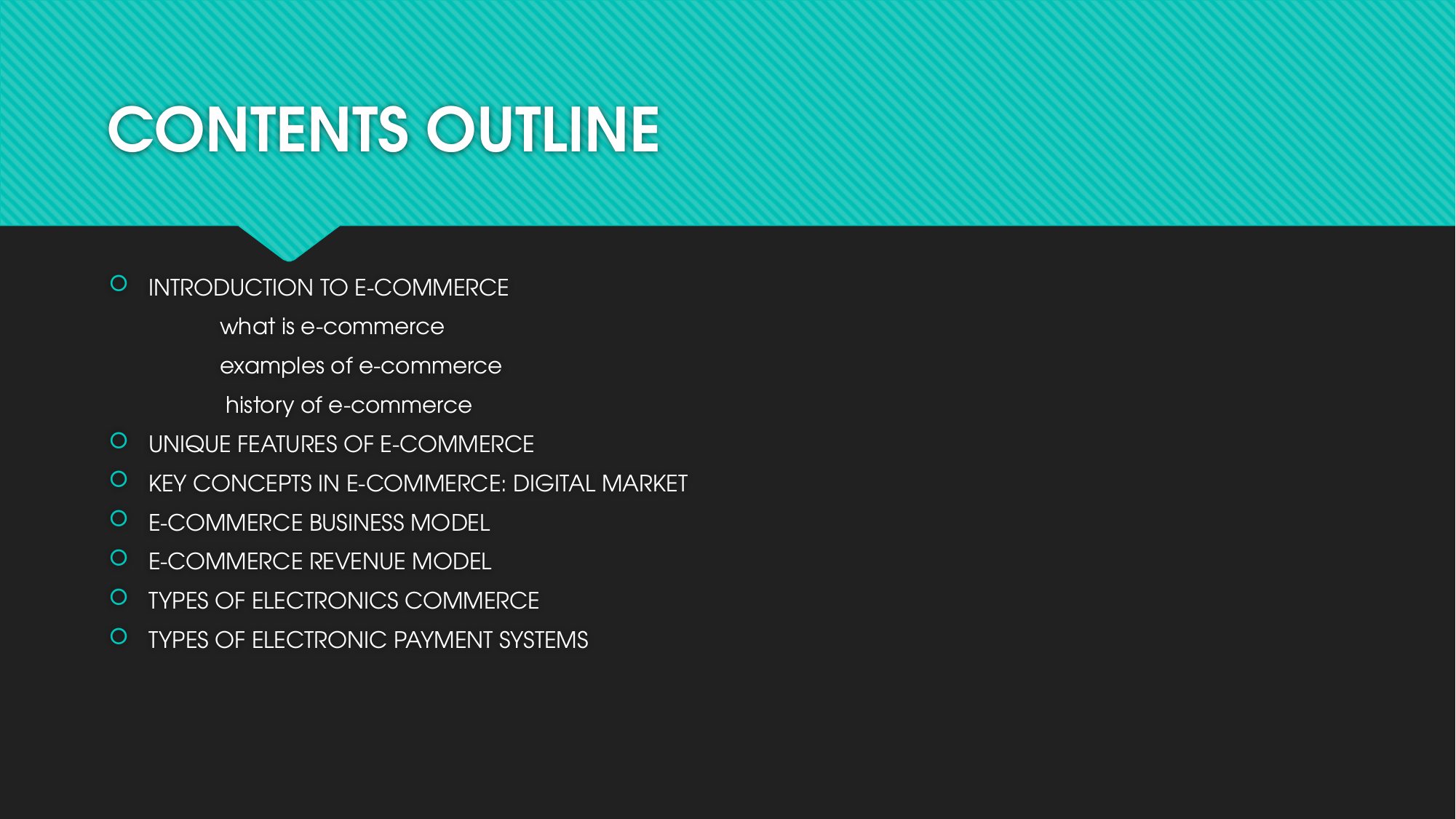

# CONTENTS OUTLINE
INTRODUCTION TO E-COMMERCE
                  what is e-commerce
                  examples of e-commerce
                   history of e-commerce
UNIQUE FEATURES OF E-COMMERCE
KEY CONCEPTS IN E-COMMERCE: DIGITAL MARKET
E-COMMERCE BUSINESS MODEL
E-COMMERCE REVENUE MODEL
TYPES OF ELECTRONICS COMMERCE
TYPES OF ELECTRONIC PAYMENT SYSTEMS